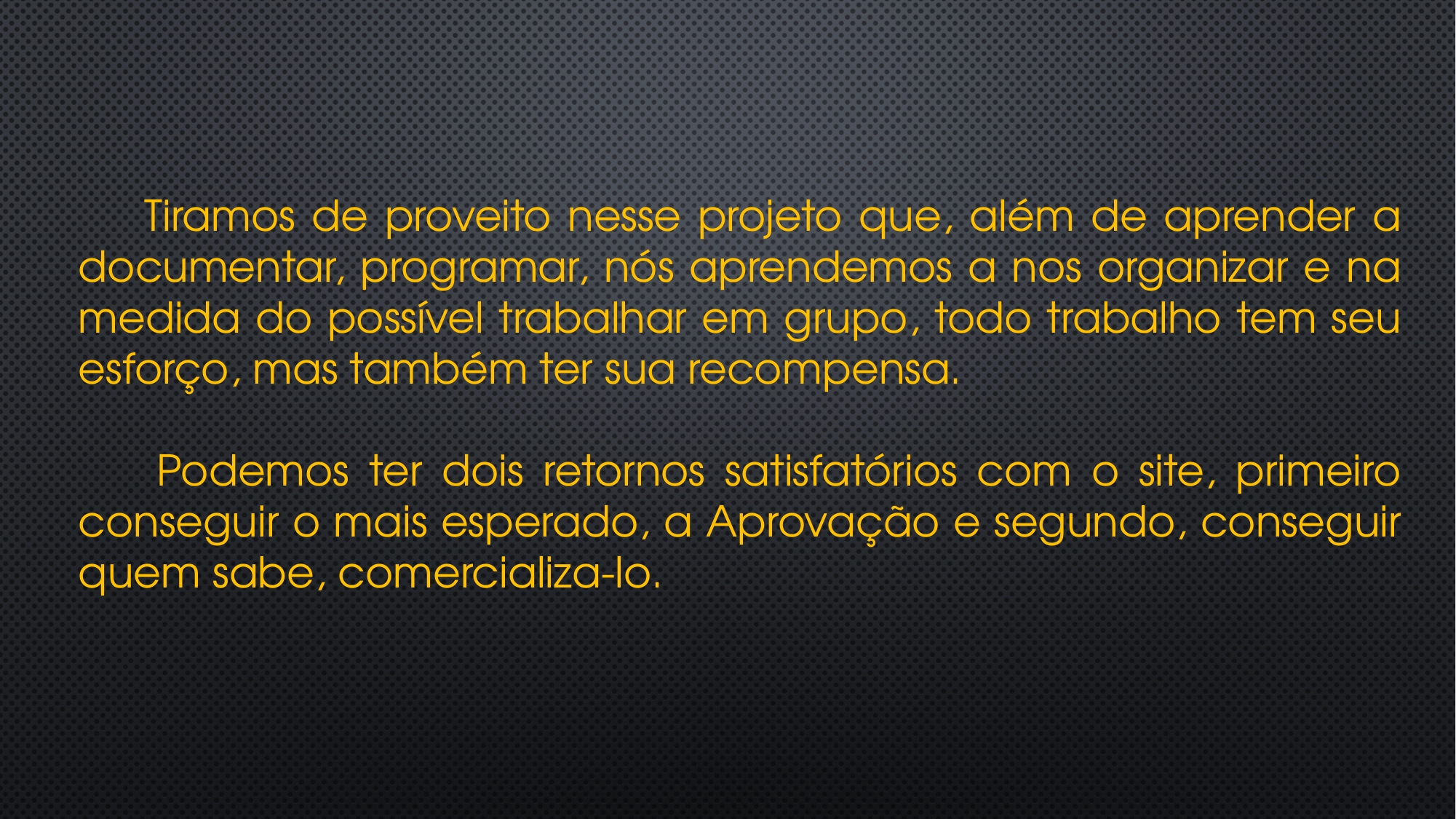

Tiramos de proveito nesse projeto que, além de aprender a documentar, programar, nós aprendemos a nos organizar e na medida do possível trabalhar em grupo, todo trabalho tem seu esforço, mas também ter sua recompensa.

    Podemos ter dois retornos satisfatórios com o site, primeiro conseguir o mais esperado, a Aprovação e segundo, conseguir quem sabe, comercializa-lo.